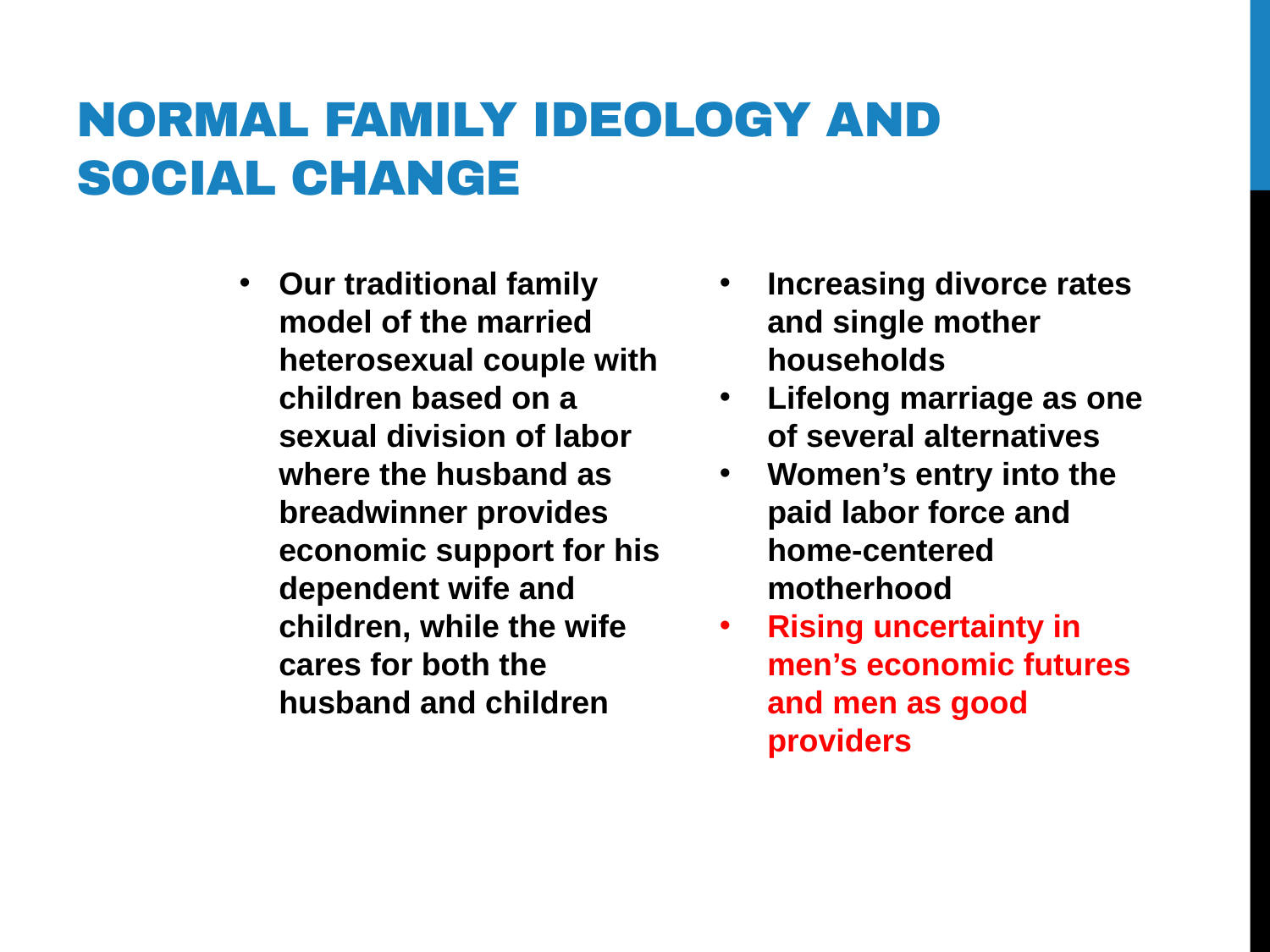

# Normal family ideology and social change

Our traditional family model of the married heterosexual couple with children based on a sexual division of labor where the husband as breadwinner provides economic support for his dependent wife and children, while the wife cares for both the husband and children

Increasing divorce rates and single mother households
Lifelong marriage as one of several alternatives
Women’s entry into the paid labor force and home-centered motherhood
Rising uncertainty in men’s economic futures and men as good providers